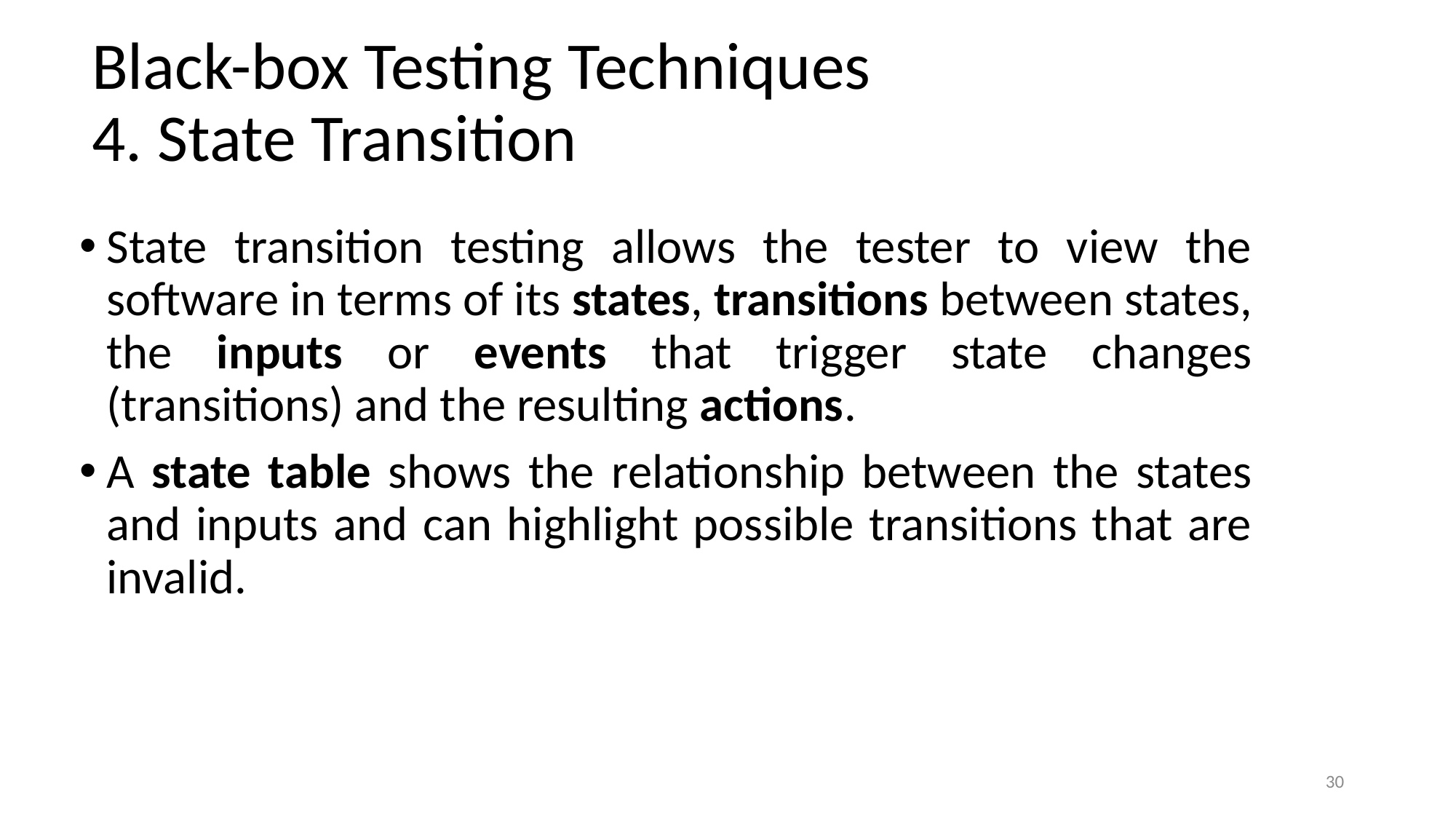

# Black-box Testing Techniques 4. State Transition
State transition testing allows the tester to view the software in terms of its states, transitions between states, the inputs or events that trigger state changes (transitions) and the resulting actions.
A state table shows the relationship between the states and inputs and can highlight possible transitions that are invalid.
30